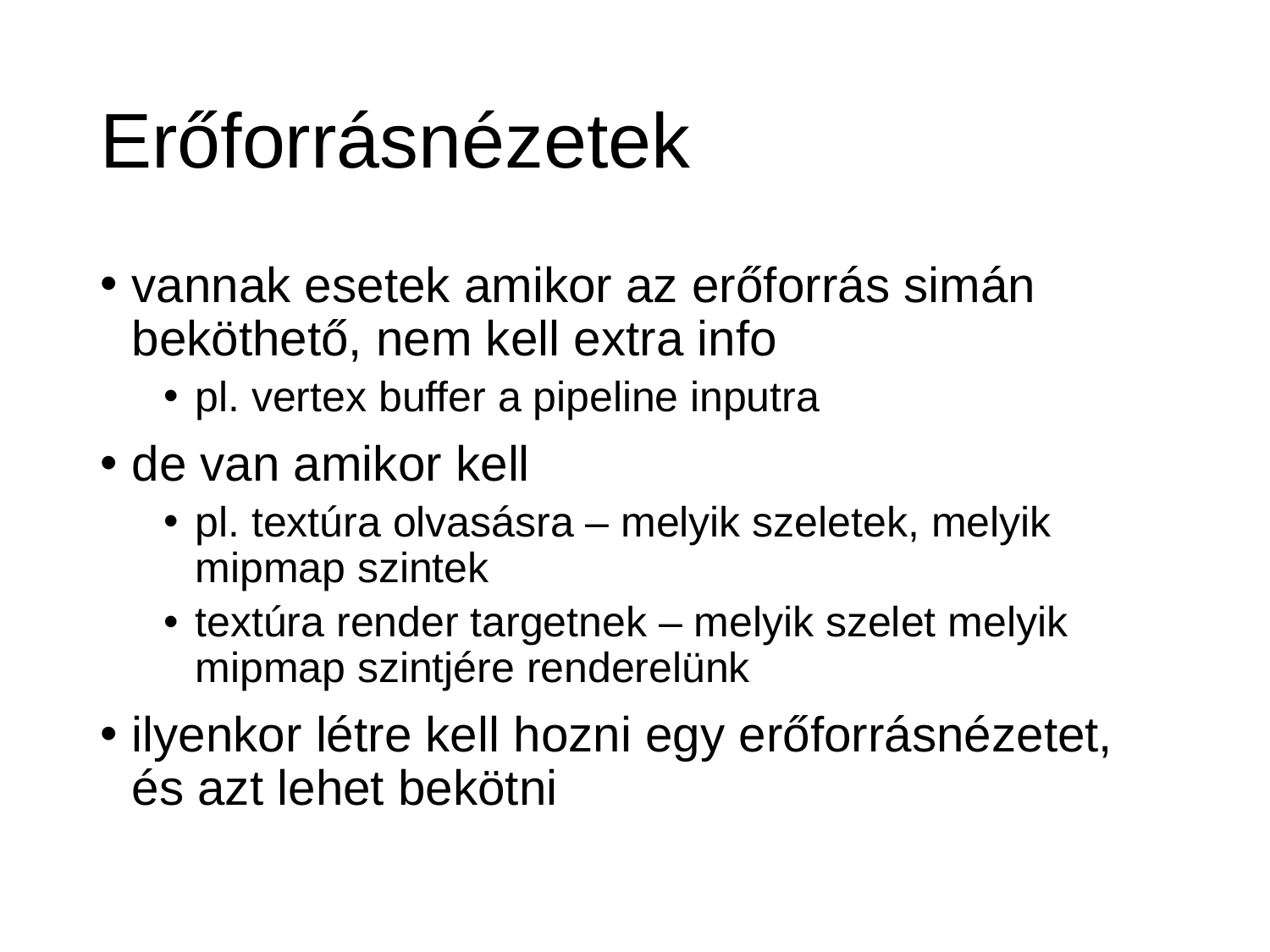

# Erőforrásnézetek
vannak esetek amikor az erőforrás simán beköthető, nem kell extra info
pl. vertex buffer a pipeline inputra
de van amikor kell
pl. textúra olvasásra – melyik szeletek, melyik mipmap szintek
textúra render targetnek – melyik szelet melyik mipmap szintjére renderelünk
ilyenkor létre kell hozni egy erőforrásnézetet, és azt lehet bekötni